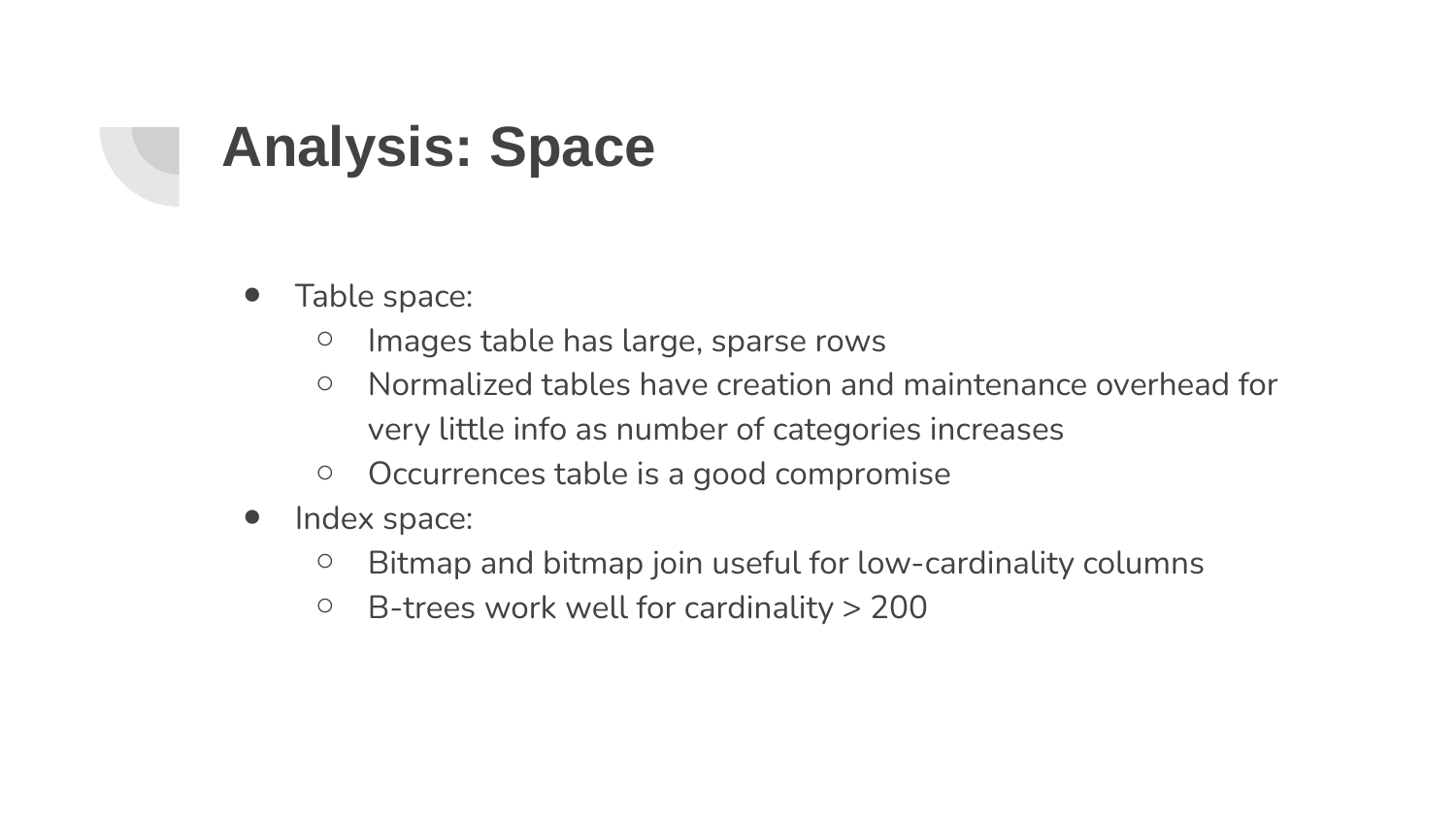

# Analysis: Space
Table space:
Images table has large, sparse rows
Normalized tables have creation and maintenance overhead for very little info as number of categories increases
Occurrences table is a good compromise
Index space:
Bitmap and bitmap join useful for low-cardinality columns
B-trees work well for cardinality > 200